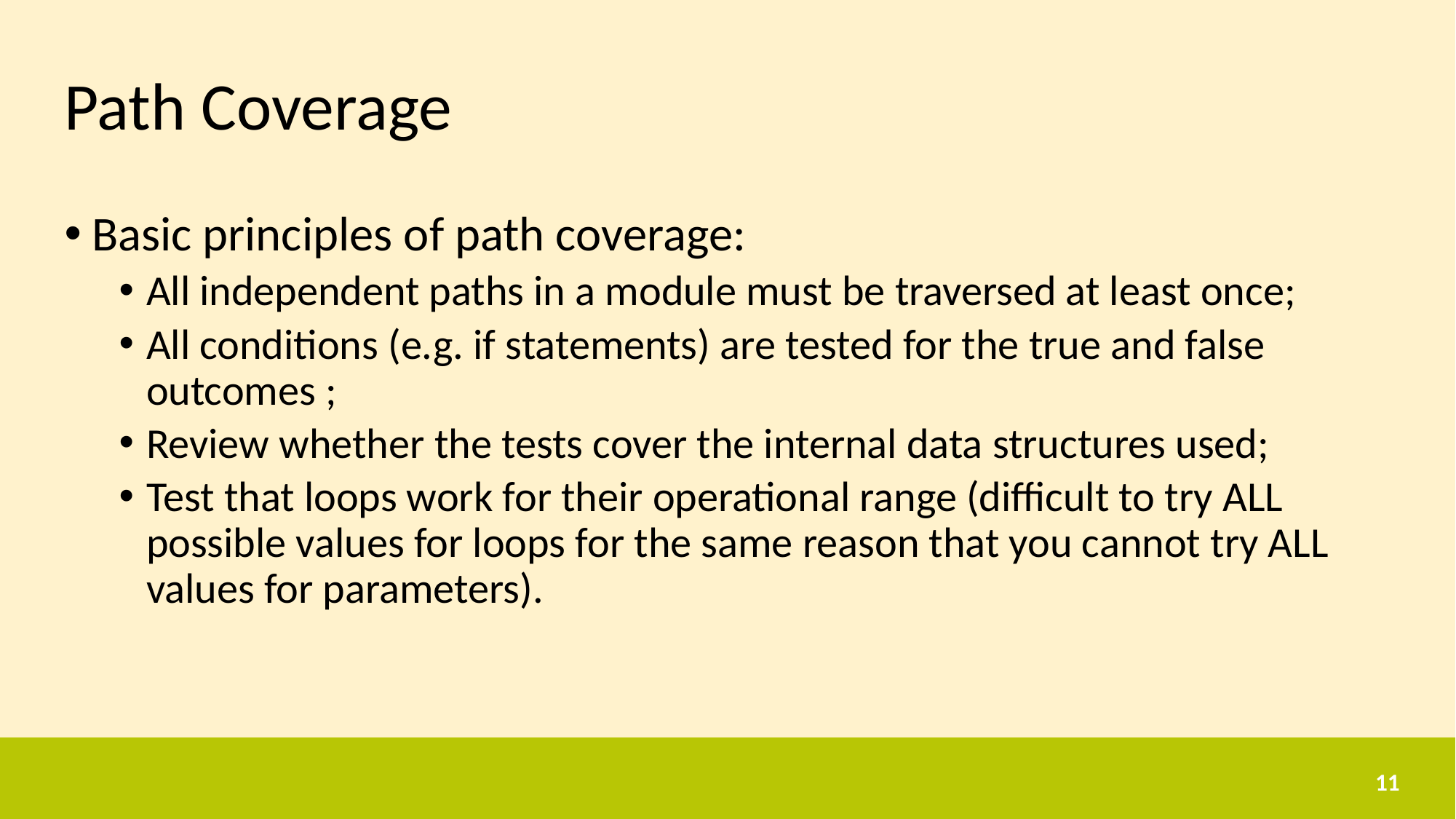

# Path Coverage
Basic principles of path coverage:
All independent paths in a module must be traversed at least once;
All conditions (e.g. if statements) are tested for the true and false outcomes ;
Review whether the tests cover the internal data structures used;
Test that loops work for their operational range (difficult to try ALL possible values for loops for the same reason that you cannot try ALL values for parameters).
11